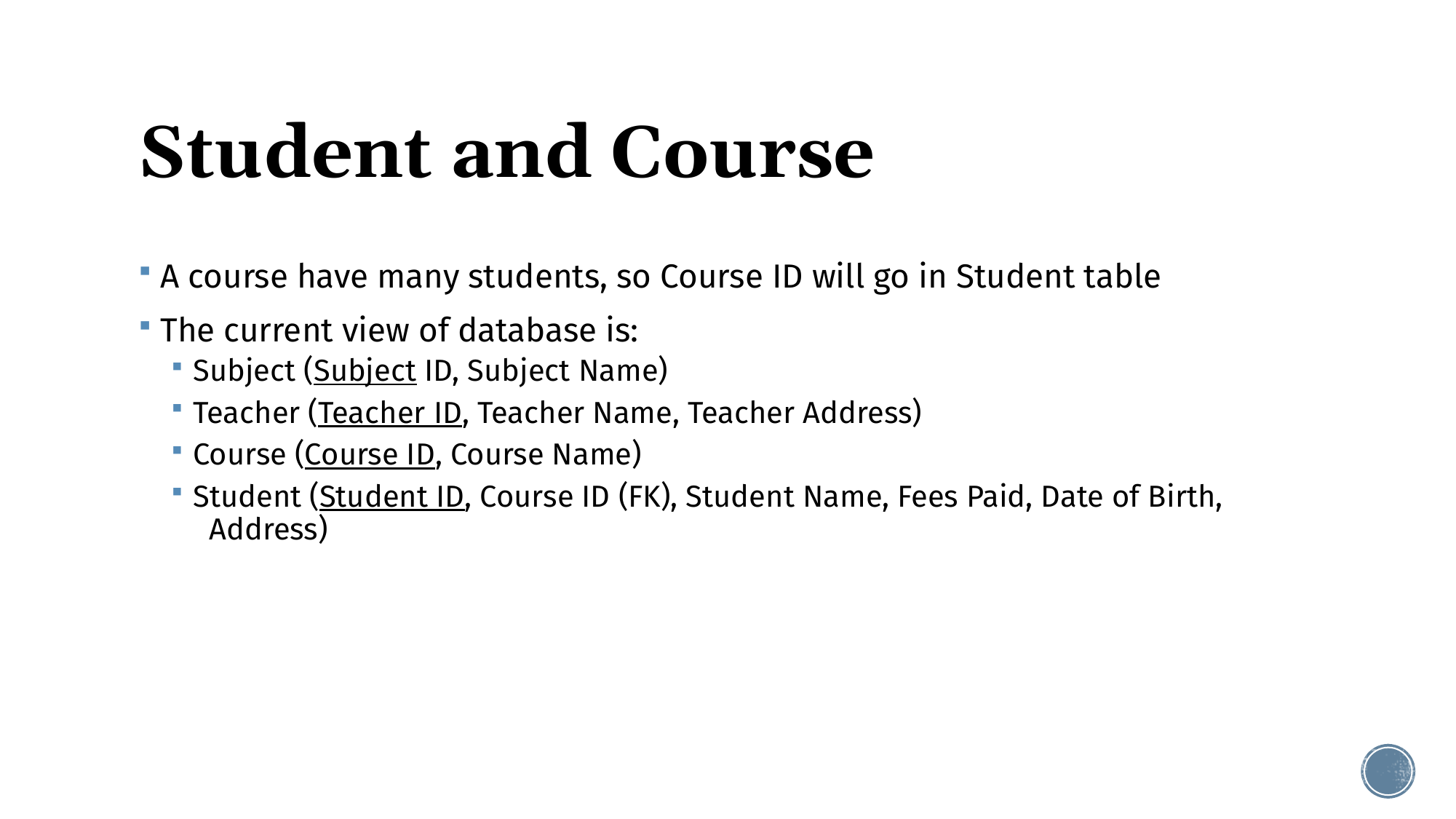

# Student and Course
A course have many students, so Course ID will go in Student table
The current view of database is:
Subject (Subject ID, Subject Name)
Teacher (Teacher ID, Teacher Name, Teacher Address)
Course (Course ID, Course Name)
Student (Student ID, Course ID (FK), Student Name, Fees Paid, Date of Birth,     	       Address)